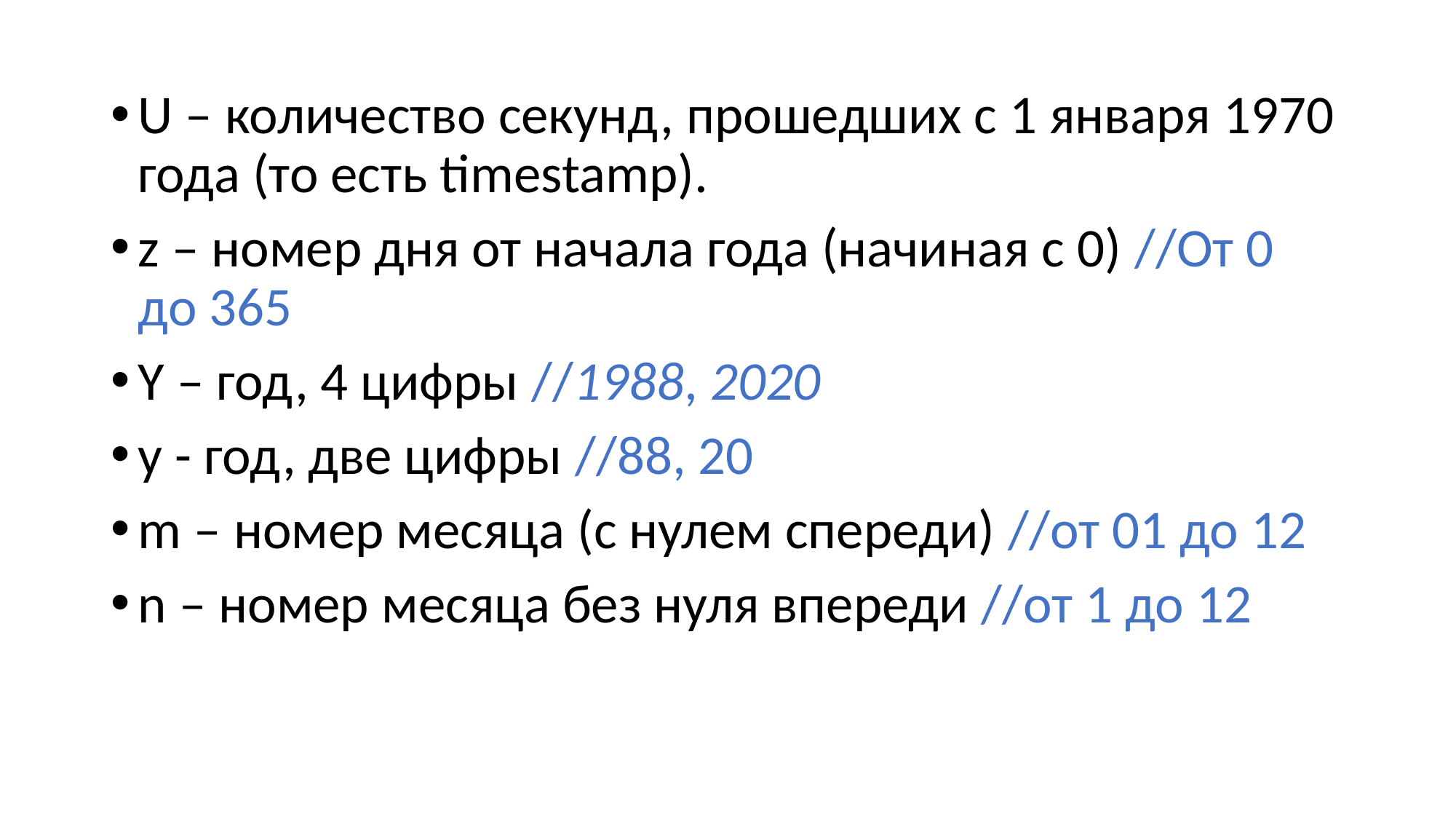

#
U – количество секунд, прошедших с 1 января 1970 года (то есть timestamp).
z – номер дня от начала года (начиная с 0) //От 0 до 365
Y – год, 4 цифры //1988, 2020
y - год, две цифры //88, 20
m – номер месяца (с нулем спереди) //от 01 до 12
n – номер месяца без нуля впереди //от 1 до 12